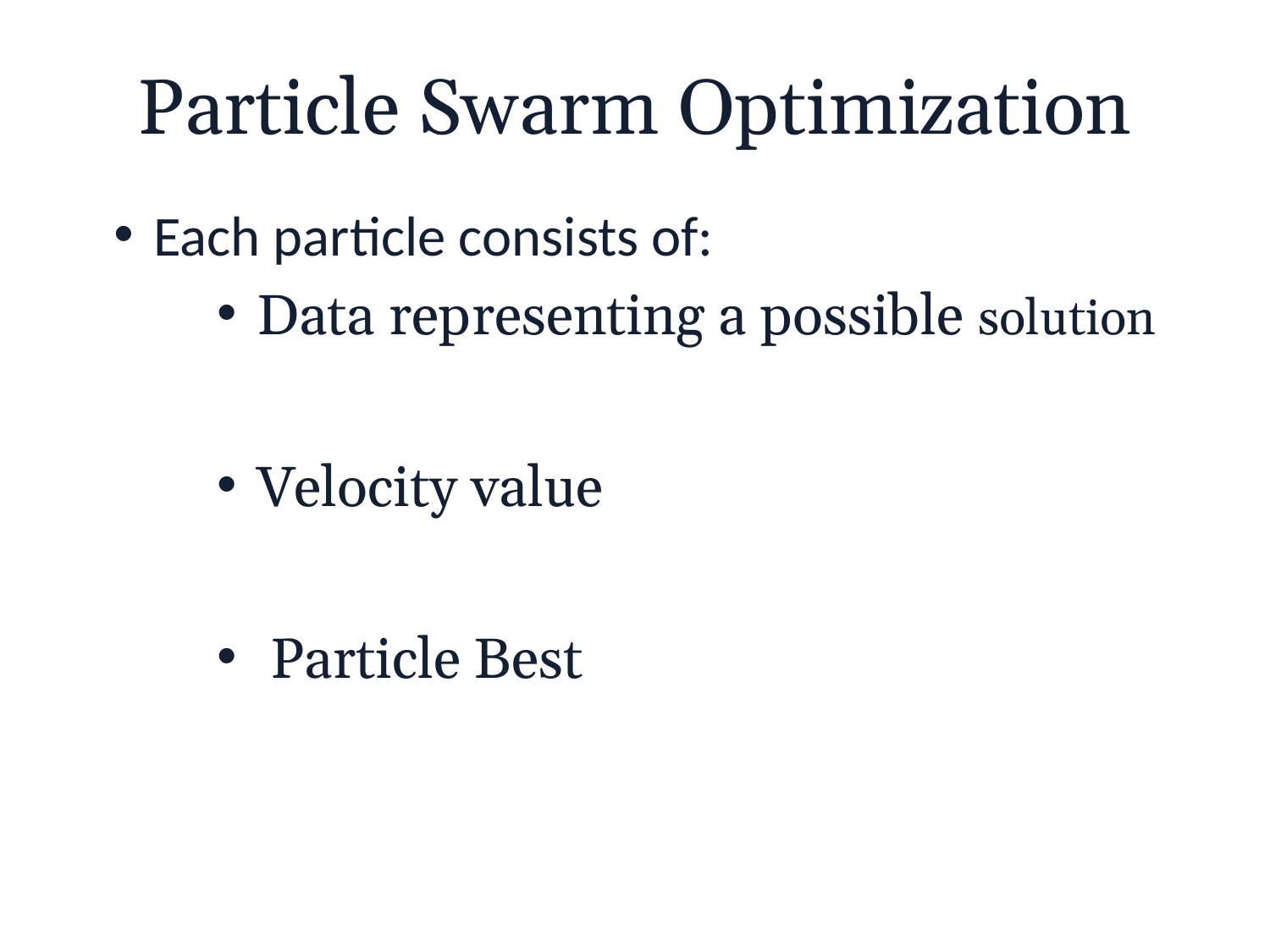

# Particle Swarm Optimization
Each particle consists of:
Data representing a possible solution

Velocity value

 Particle Best